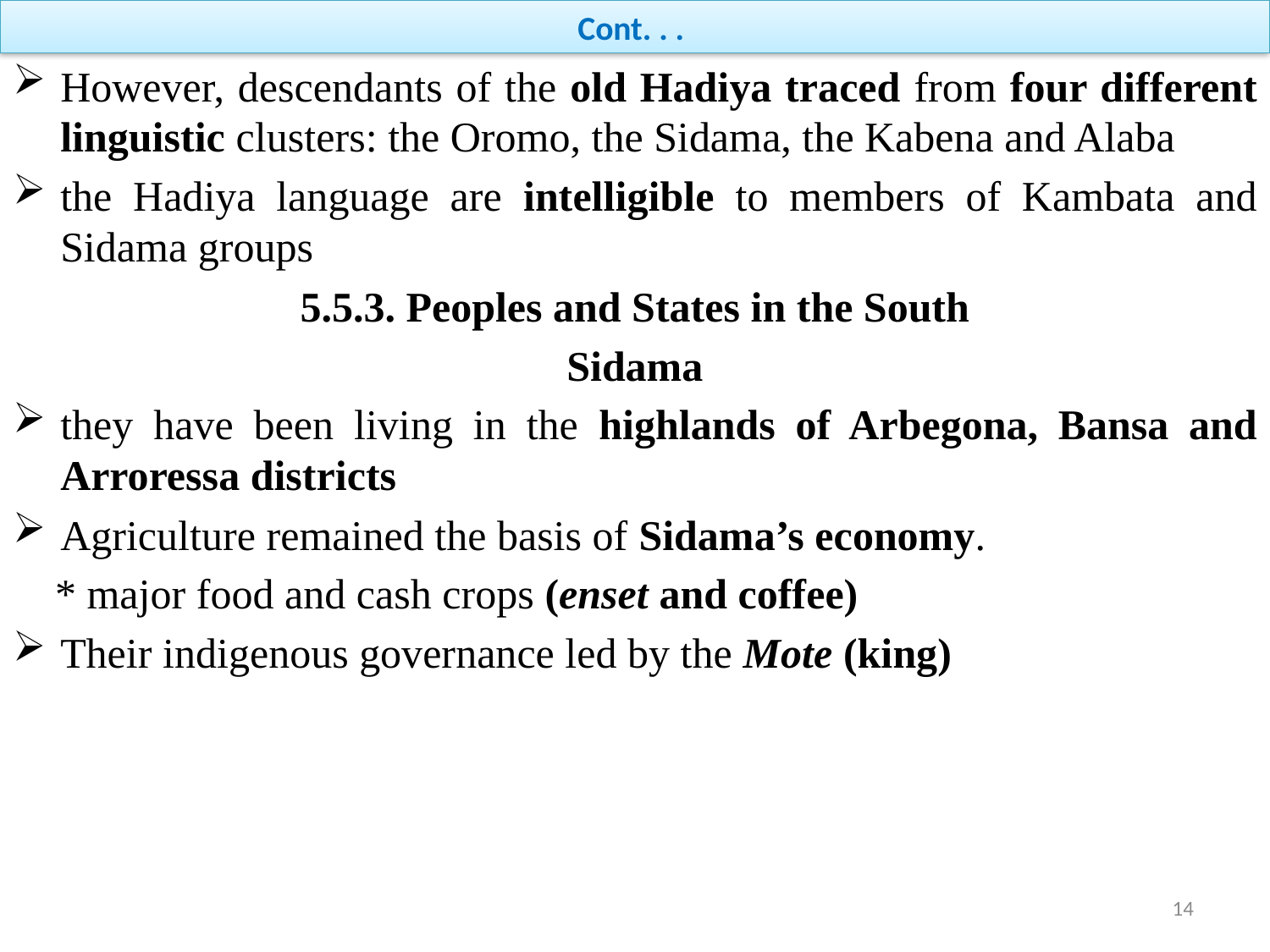

# Cont. . .
However, descendants of the old Hadiya traced from four different linguistic clusters: the Oromo, the Sidama, the Kabena and Alaba
the Hadiya language are intelligible to members of Kambata and Sidama groups
5.5.3. Peoples and States in the South
Sidama
they have been living in the highlands of Arbegona, Bansa and Arroressa districts
Agriculture remained the basis of Sidama’s economy.
    * major food and cash crops (enset and coffee)
Their indigenous governance led by the Mote (king)
14